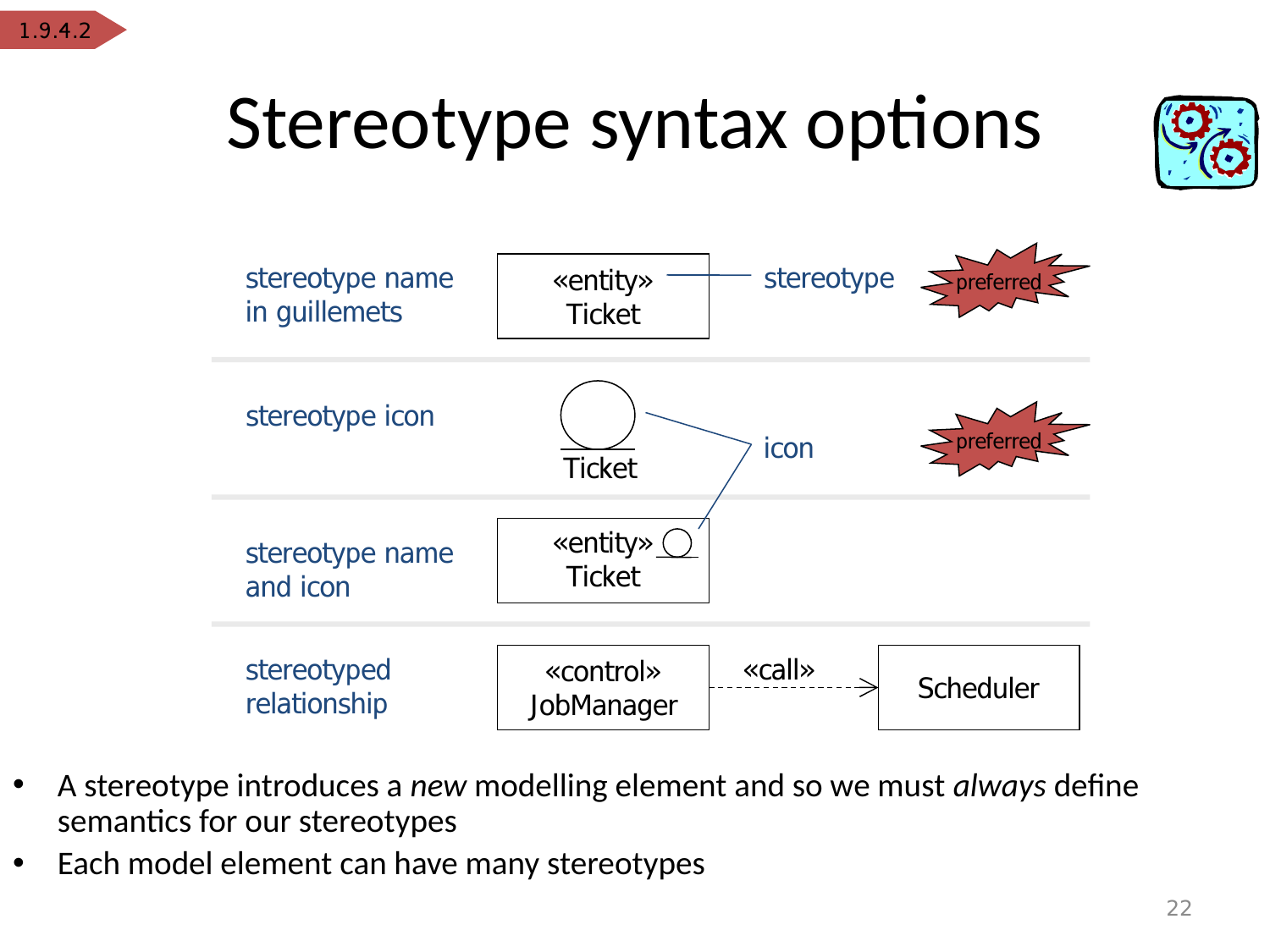

1.9.4.2
# Stereotype syntax options

preferred
stereotype name
in guillemets
«entity»
Ticket
stereotype

stereotype icon
preferred

icon
Ticket

«entity»
Ticket
stereotype name
and icon

stereotyped
relationship
«control»
JobManager
«call»
Scheduler
A stereotype introduces a new modelling element and so we must always define semantics for our stereotypes
Each model element can have many stereotypes
22